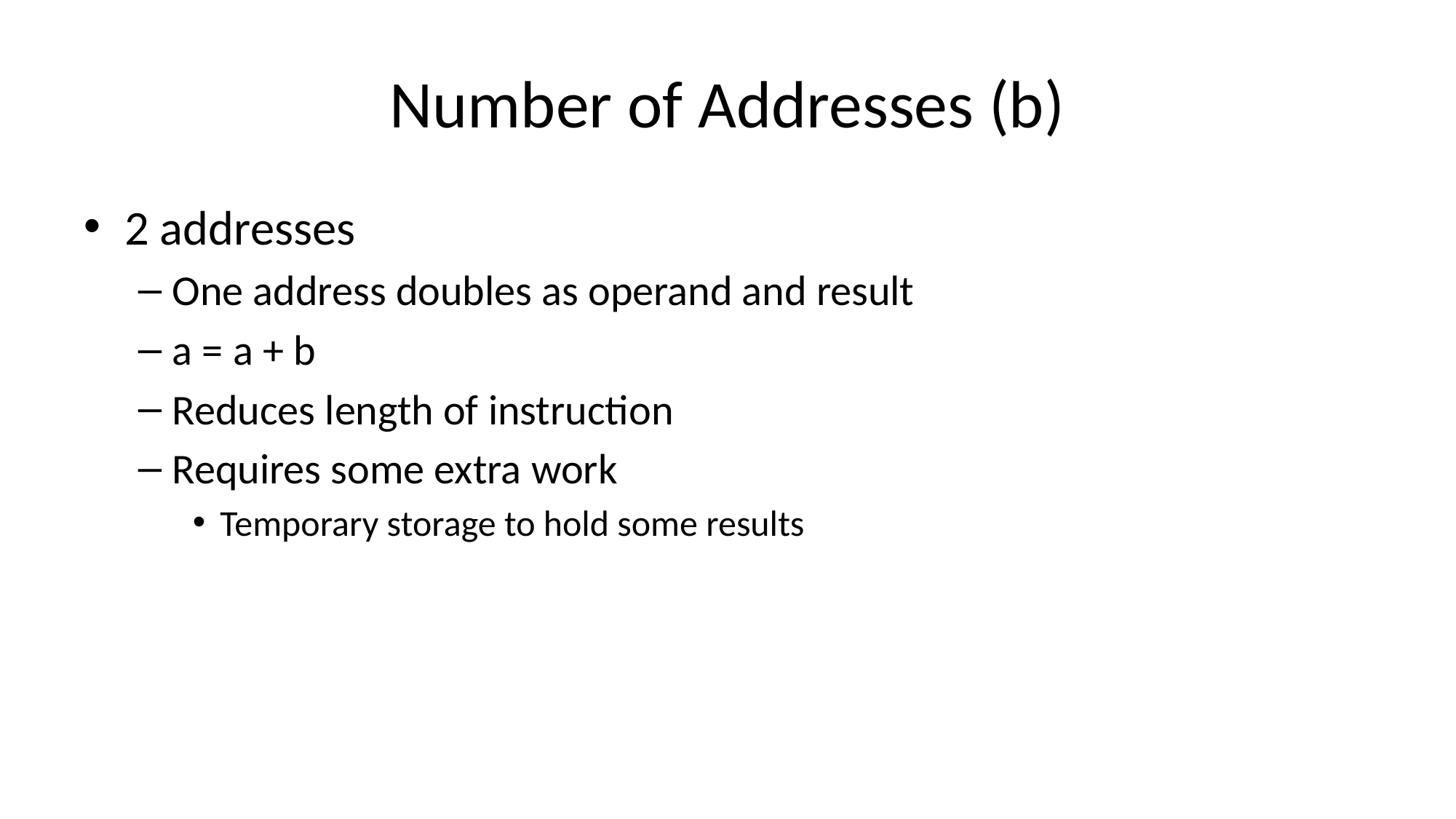

# Number of Addresses (b)
2 addresses
One address doubles as operand and result
a = a + b
Reduces length of instruction
Requires some extra work
Temporary storage to hold some results